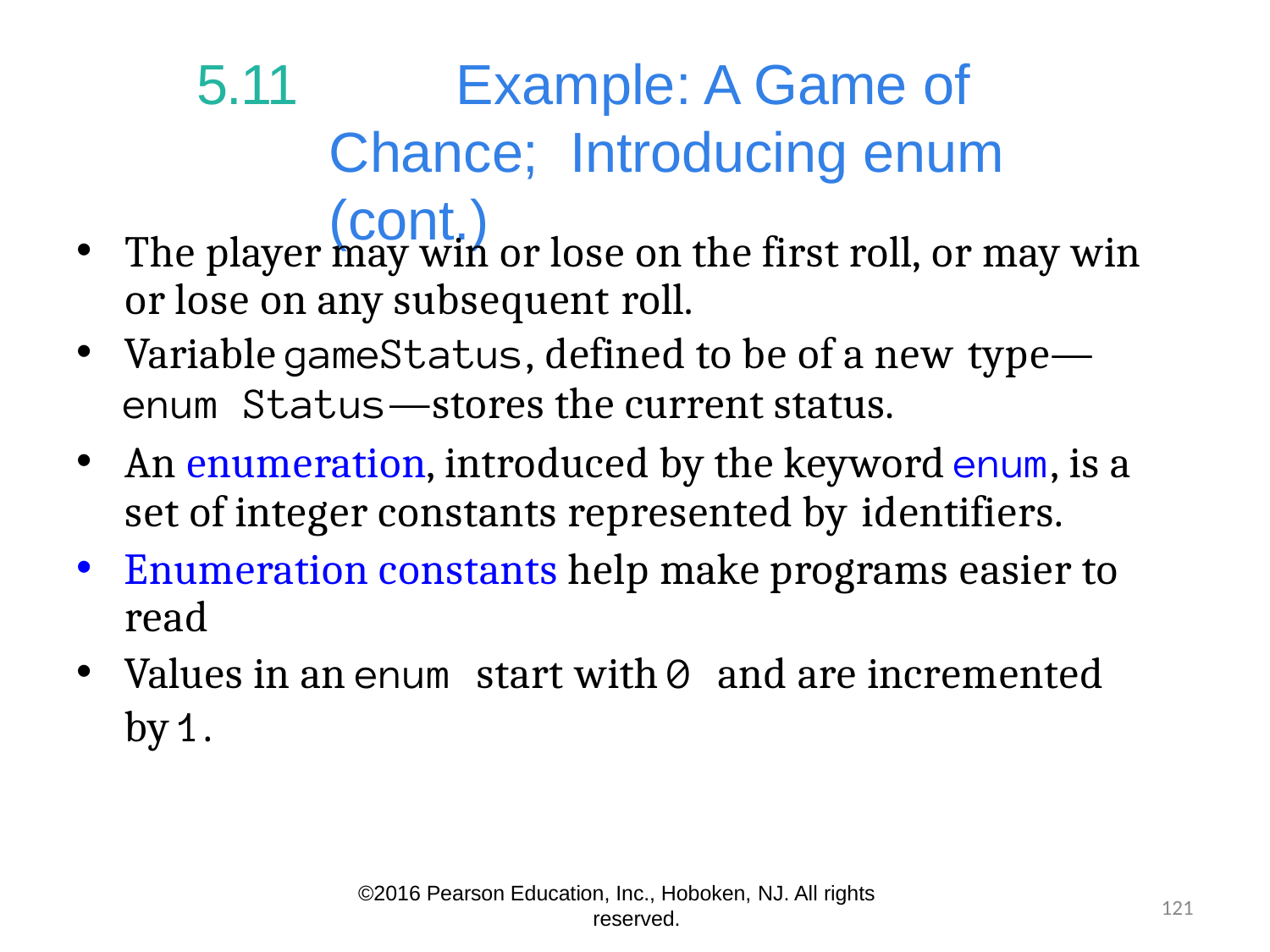

# 5.11		Example: A Game of Chance;  Introducing enum (cont.)
The player may win or lose on the first roll, or may win  or lose on any subsequent roll.
Variable gameStatus, defined to be of a new type—
enum Status—stores the current status.
An enumeration, introduced by the keyword enum, is a  set of integer constants represented by identifiers.
Enumeration constants help make programs easier to  read
Values in an enum start with 0 and are incremented by 1.
©2016 Pearson Education, Inc., Hoboken, NJ. All rights  reserved.
121